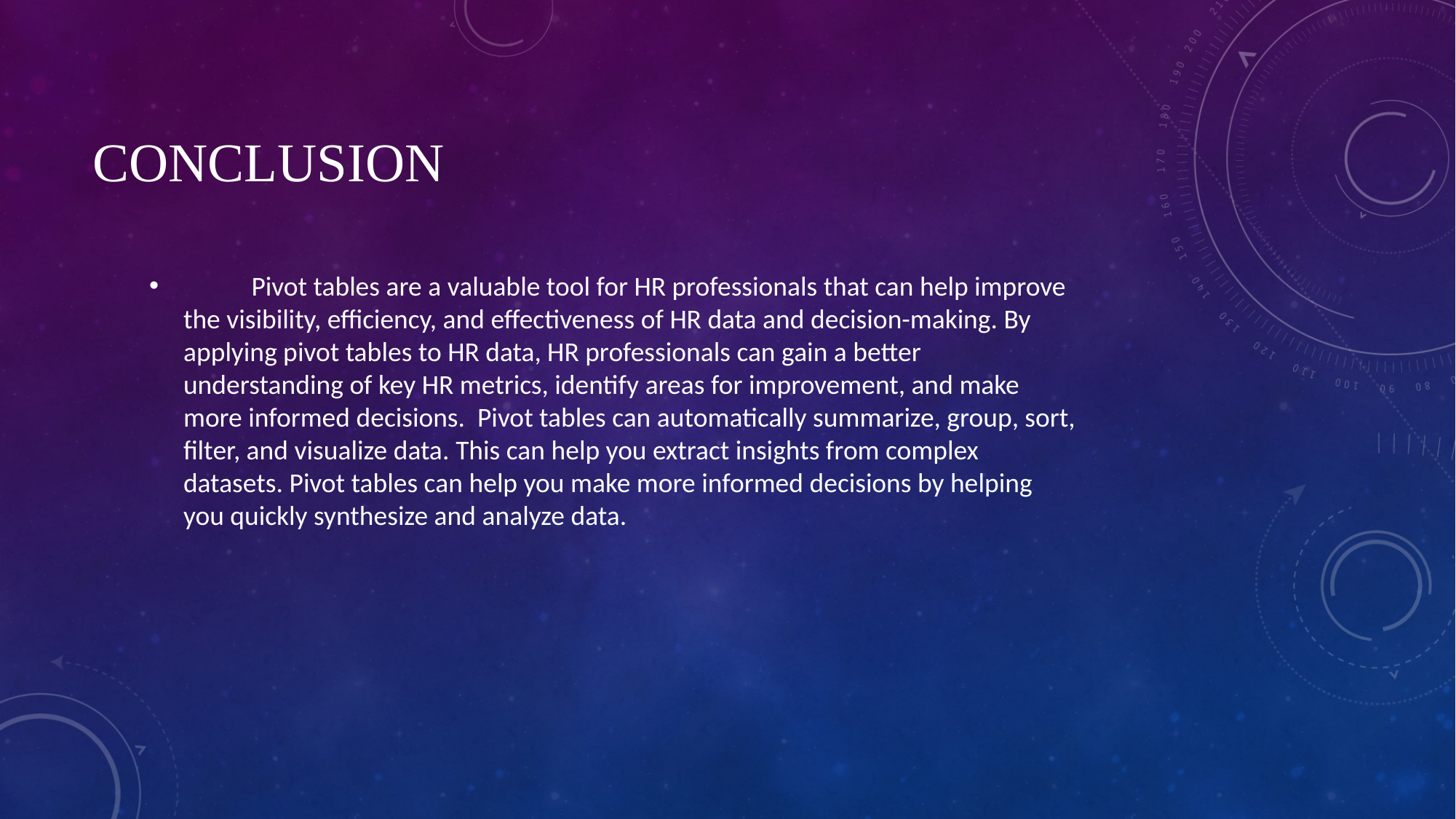

# conclusion
           Pivot tables are a valuable tool for HR professionals that can help improve the visibility, efficiency, and effectiveness of HR data and decision-making. By applying pivot tables to HR data, HR professionals can gain a better understanding of key HR metrics, identify areas for improvement, and make more informed decisions.  Pivot tables can automatically summarize, group, sort, filter, and visualize data. This can help you extract insights from complex datasets. Pivot tables can help you make more informed decisions by helping you quickly synthesize and analyze data.